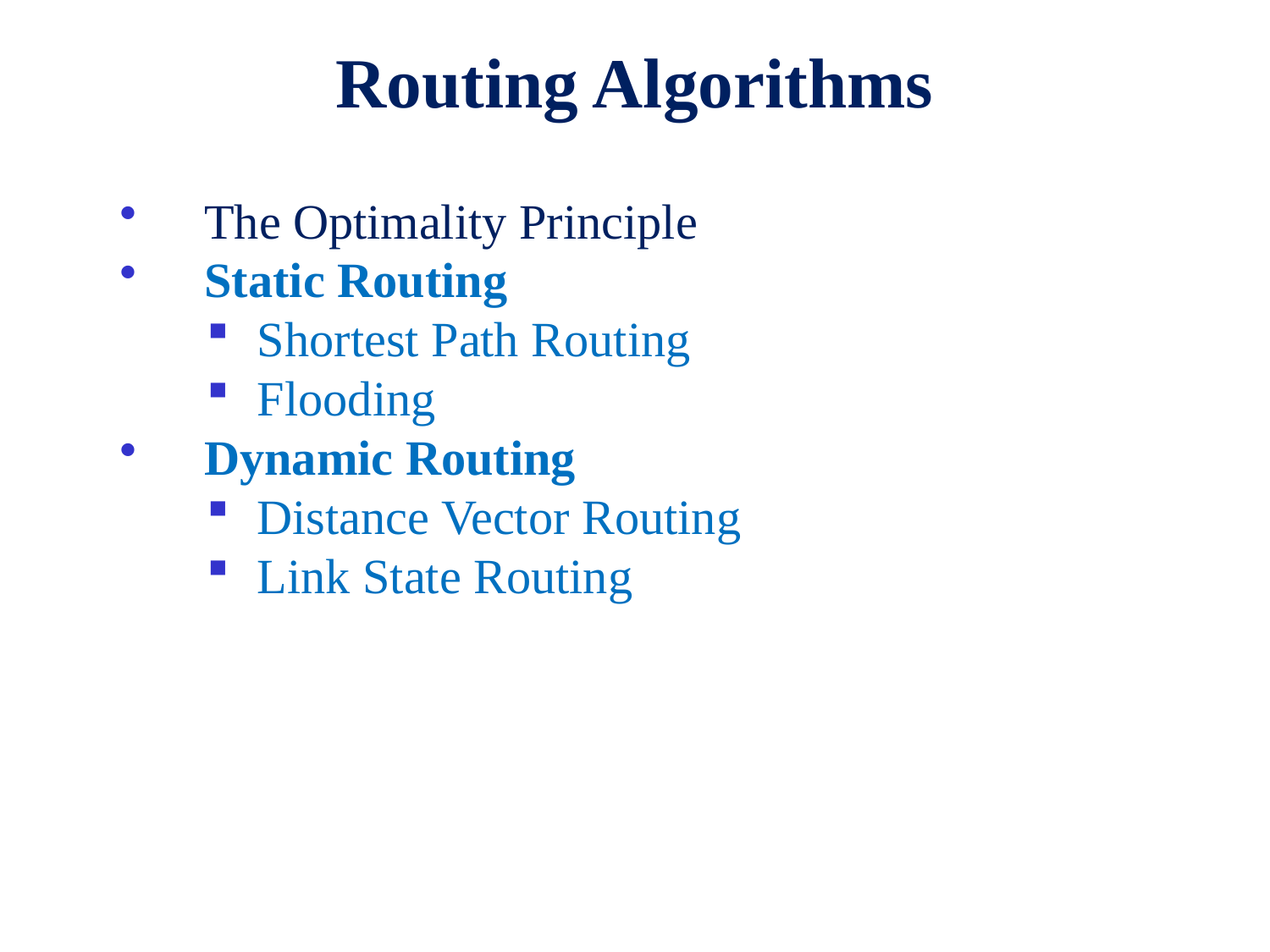

# Routing Algorithms
The Optimality Principle
Static Routing
Shortest Path Routing
Flooding
Dynamic Routing
Distance Vector Routing
Link State Routing